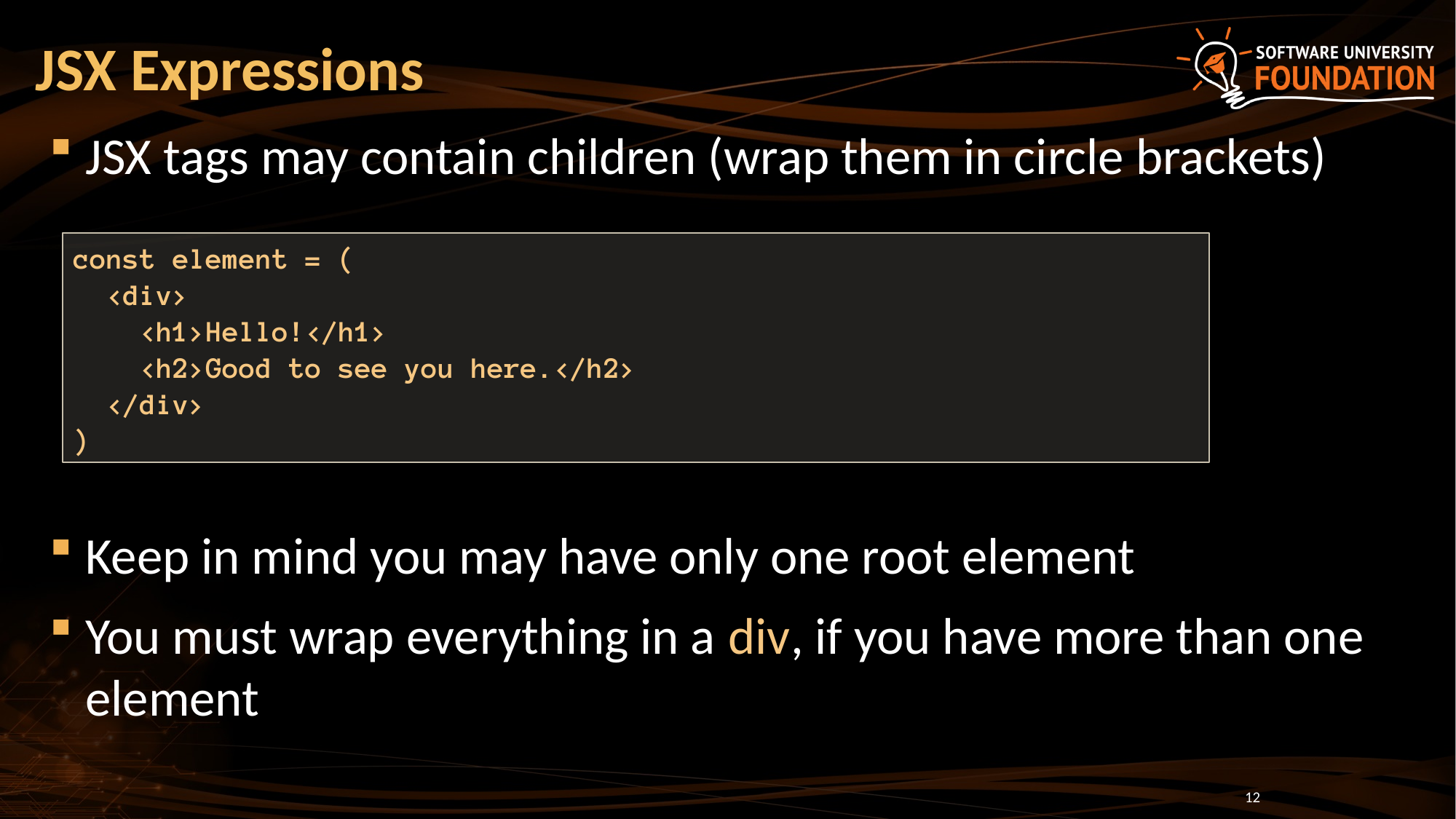

# JSX Expressions
JSX tags may contain children (wrap them in circle brackets)

Keep in mind you may have only one root element
You must wrap everything in a div, if you have more than one element

const element = (
  <div>
    <h1>Hello!</h1>
    <h2>Good to see you here.</h2>
  </div>
)
12